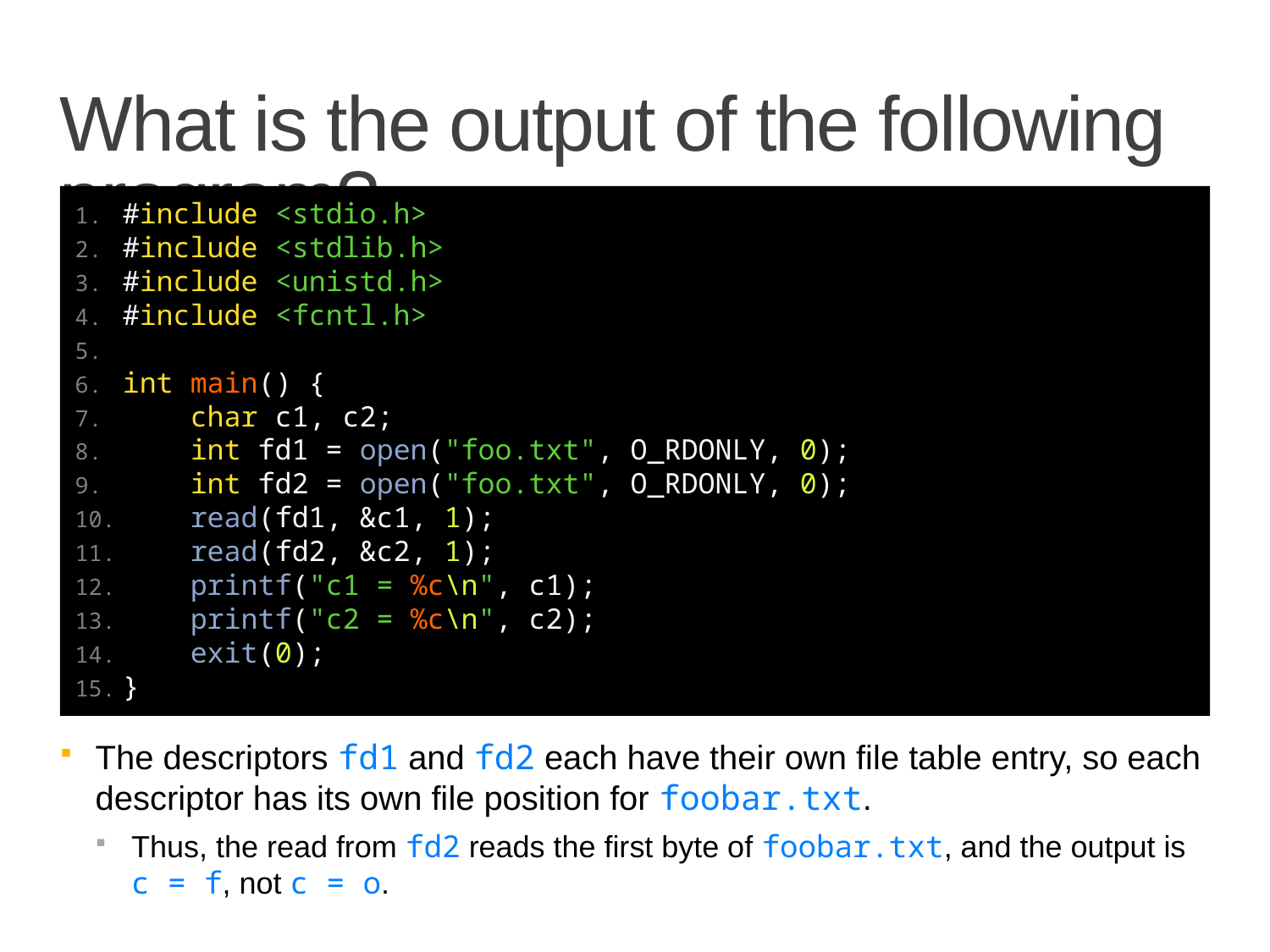

# What is the output of the following program?
#include <stdio.h>
#include <stdlib.h>
#include <unistd.h>
#include <fcntl.h>

int main() {
    char c1, c2;
    int fd1 = open("foo.txt", O_RDONLY, 0);
    int fd2 = open("foo.txt", O_RDONLY, 0);
    read(fd1, &c1, 1);
    read(fd2, &c2, 1);
    printf("c1 = %c\n", c1);
    printf("c2 = %c\n", c2);
    exit(0);
}

The descriptors fd1 and fd2 each have their own file table entry, so each descriptor has its own file position for foobar.txt.
Thus, the read from fd2 reads the first byte of foobar.txt, and the output is c = f, not c = o.